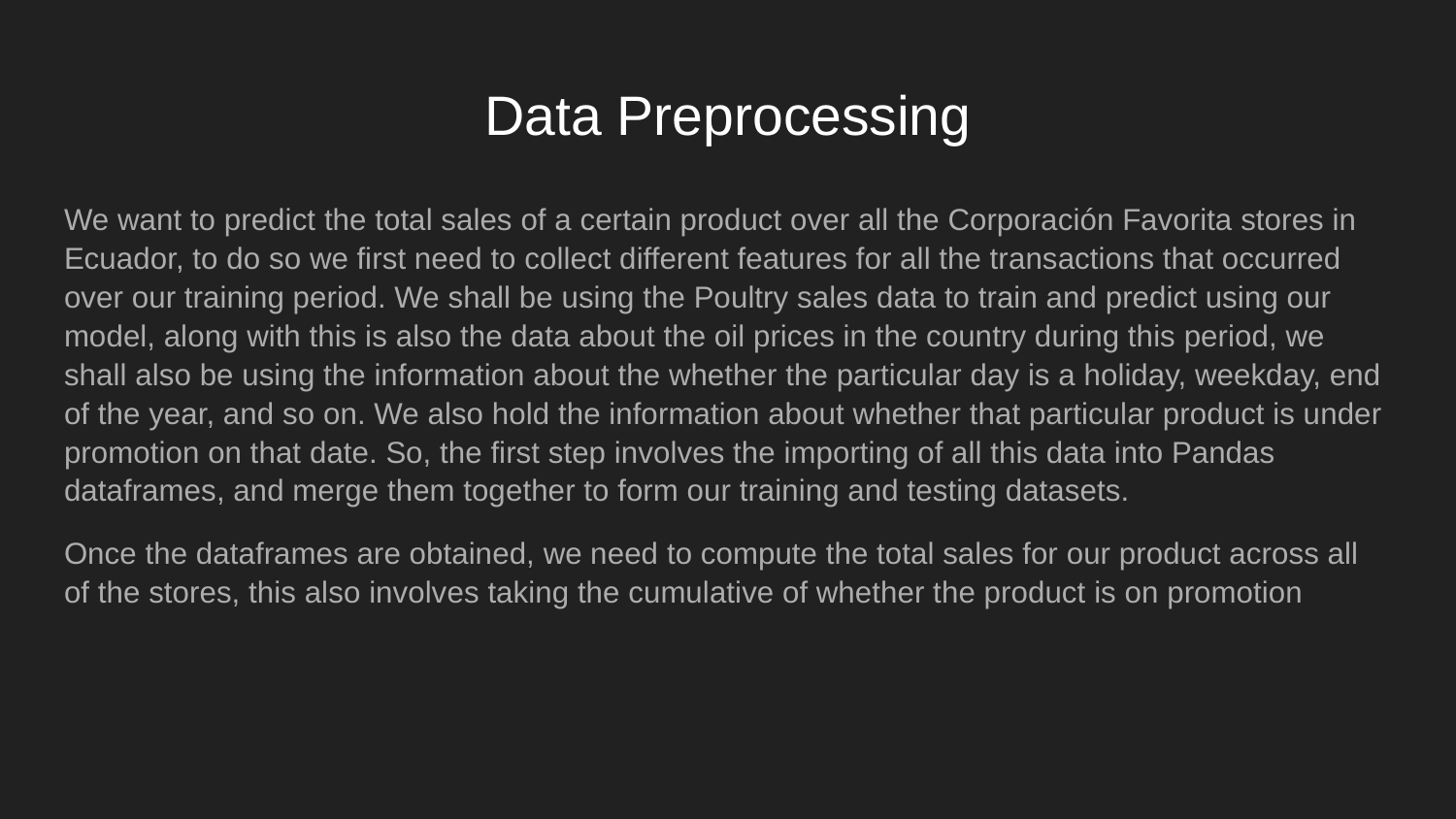

# Data Preprocessing
We want to predict the total sales of a certain product over all the Corporación Favorita stores in Ecuador, to do so we first need to collect different features for all the transactions that occurred over our training period. We shall be using the Poultry sales data to train and predict using our model, along with this is also the data about the oil prices in the country during this period, we shall also be using the information about the whether the particular day is a holiday, weekday, end of the year, and so on. We also hold the information about whether that particular product is under promotion on that date. So, the first step involves the importing of all this data into Pandas dataframes, and merge them together to form our training and testing datasets.
Once the dataframes are obtained, we need to compute the total sales for our product across all of the stores, this also involves taking the cumulative of whether the product is on promotion